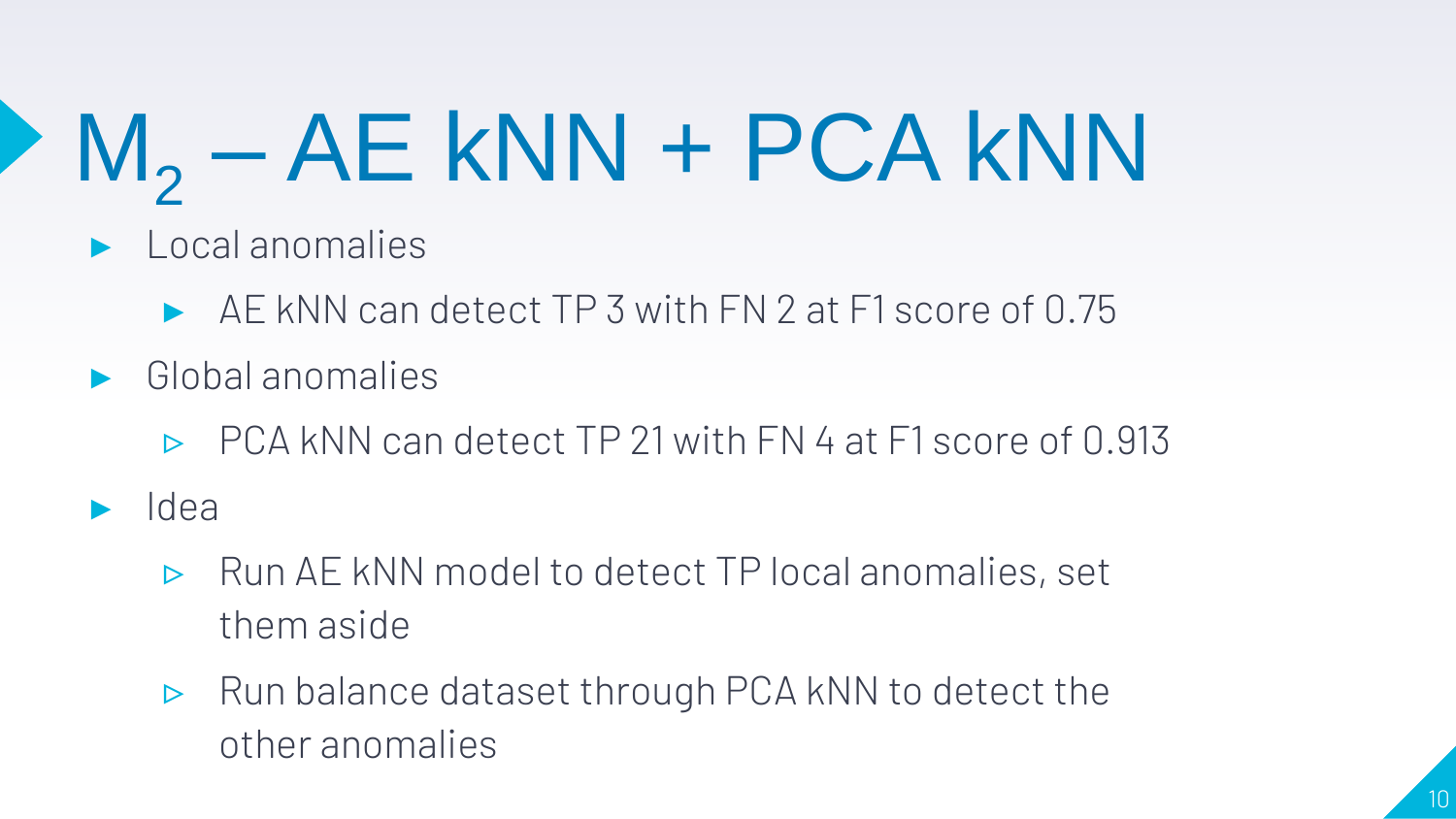

# M2 – AE kNN + PCA kNN
Local anomalies
AE kNN can detect TP 3 with FN 2 at F1 score of 0.75
Global anomalies
PCA kNN can detect TP 21 with FN 4 at F1 score of 0.913
Idea
Run AE kNN model to detect TP local anomalies, set them aside
Run balance dataset through PCA kNN to detect the other anomalies
10